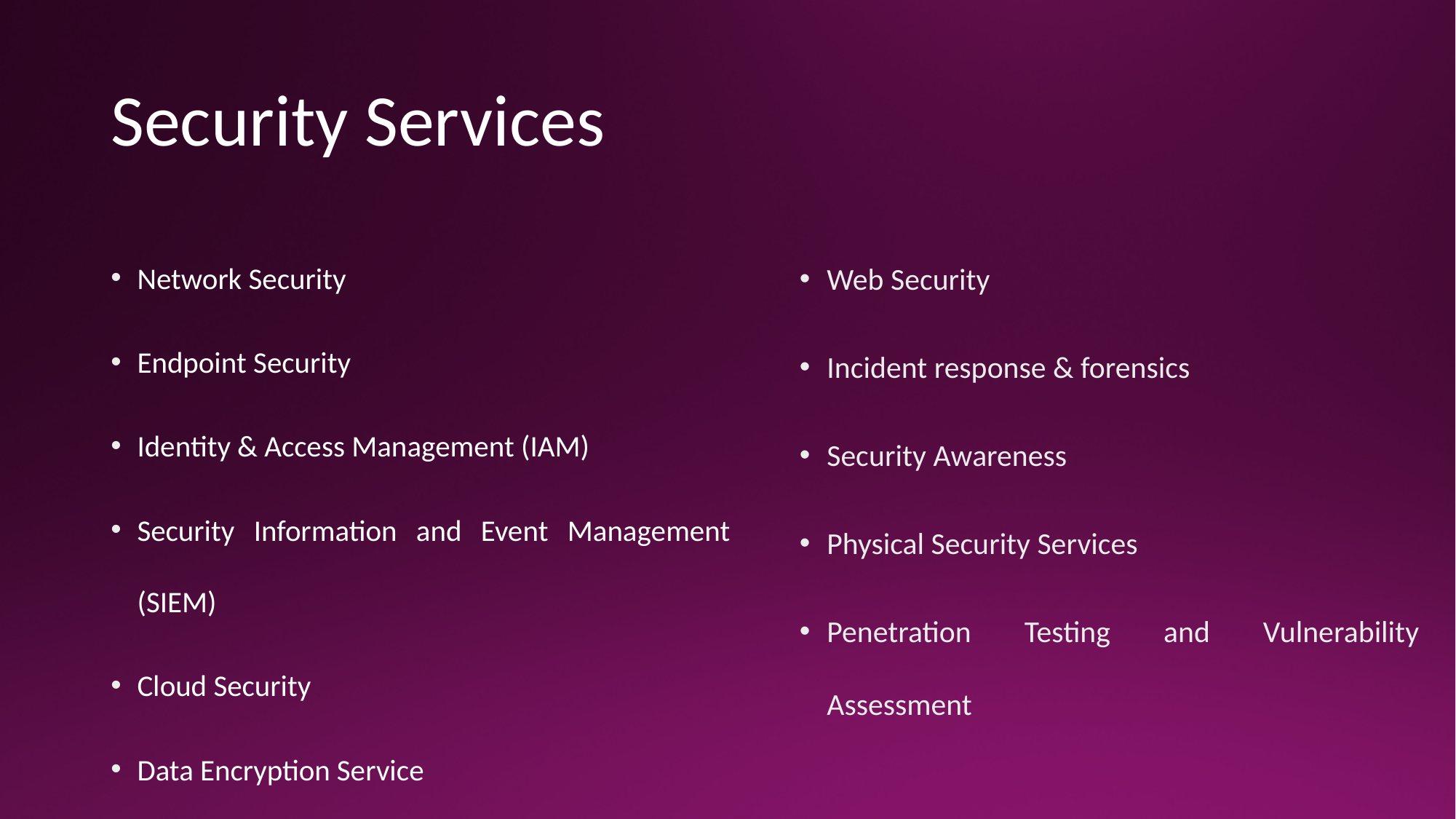

# Security Services
Web Security
Incident response & forensics
Security Awareness
Physical Security Services
Penetration Testing and Vulnerability Assessment
Network Security
Endpoint Security
Identity & Access Management (IAM)
Security Information and Event Management (SIEM)
Cloud Security
Data Encryption Service